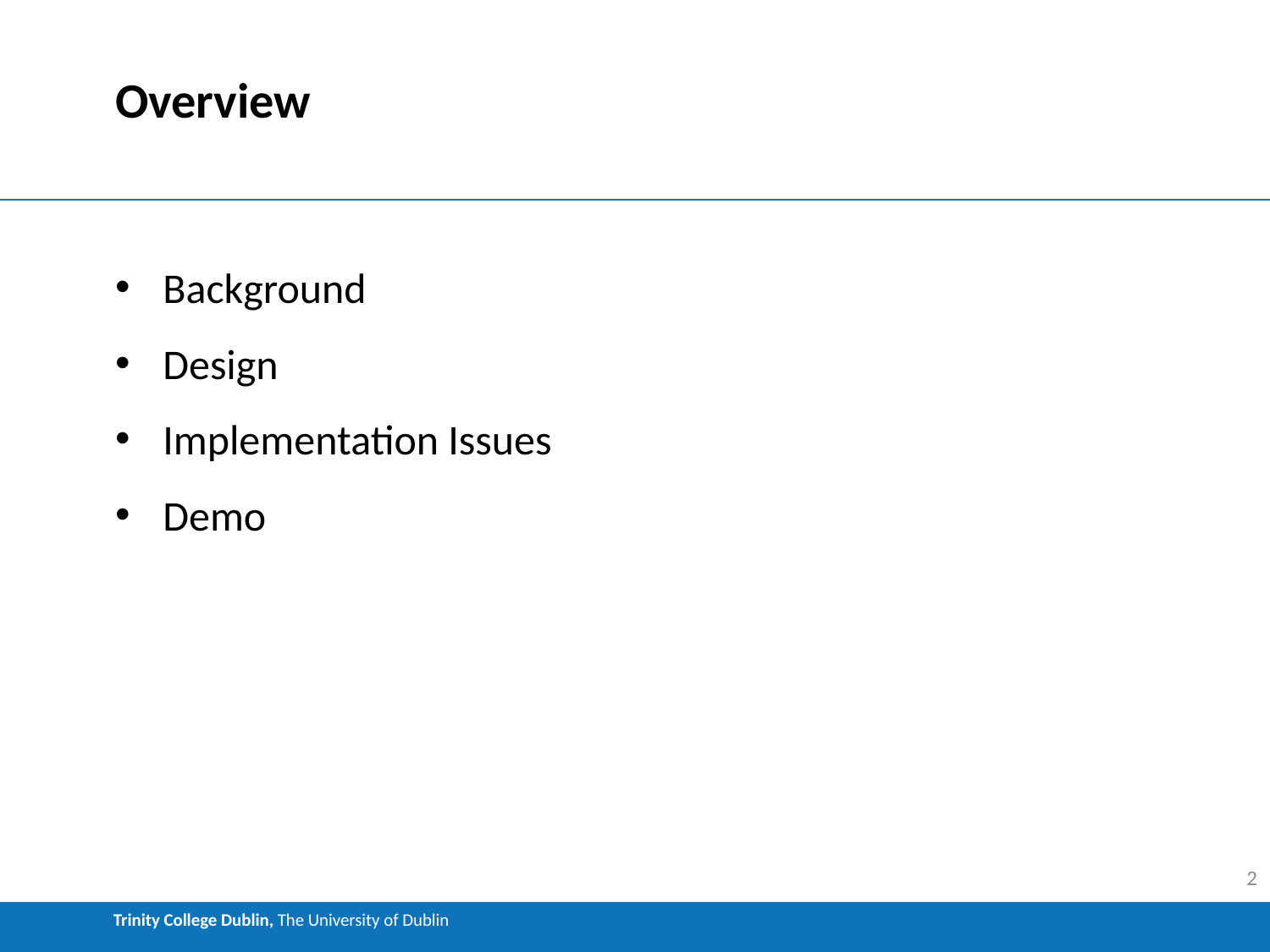

# Overview
Background
Design
Implementation Issues
Demo
2